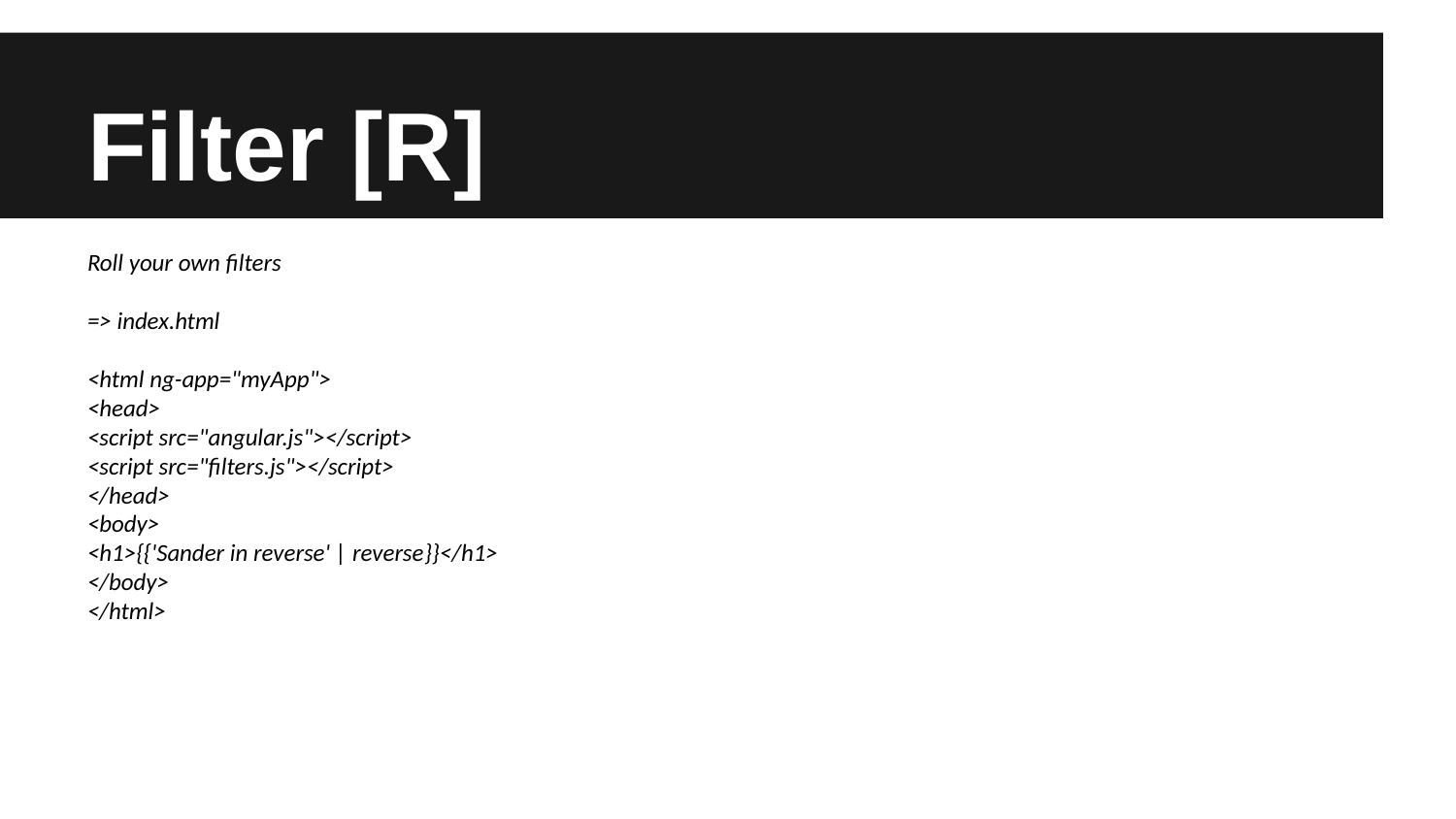

# Filter [R]
Roll your own filters

=> index.html

<html ng-app="myApp">
<head>
<script src="angular.js"></script>
<script src="filters.js"></script>
</head>
<body>
<h1>{{'Sander in reverse' | reverse​}}</h1>
</body>
</html>